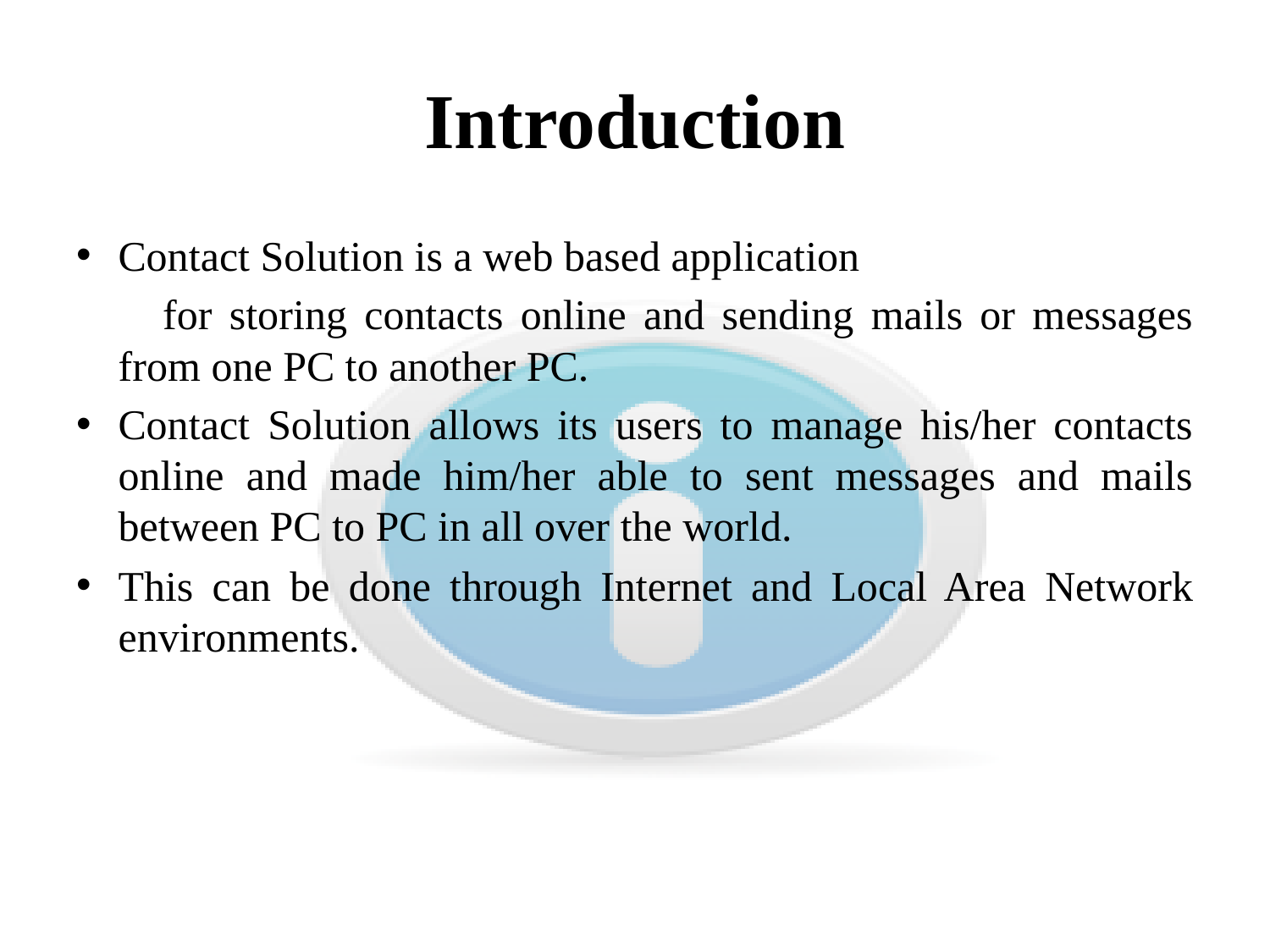

# Introduction
Contact Solution is a web based application
     for storing contacts online and sending mails or messages from one PC to another PC.
Contact Solution allows its users to manage his/her contacts online and made him/her able to sent messages and mails between PC to PC in all over the world.
This can be done through Internet and Local Area Network environments.